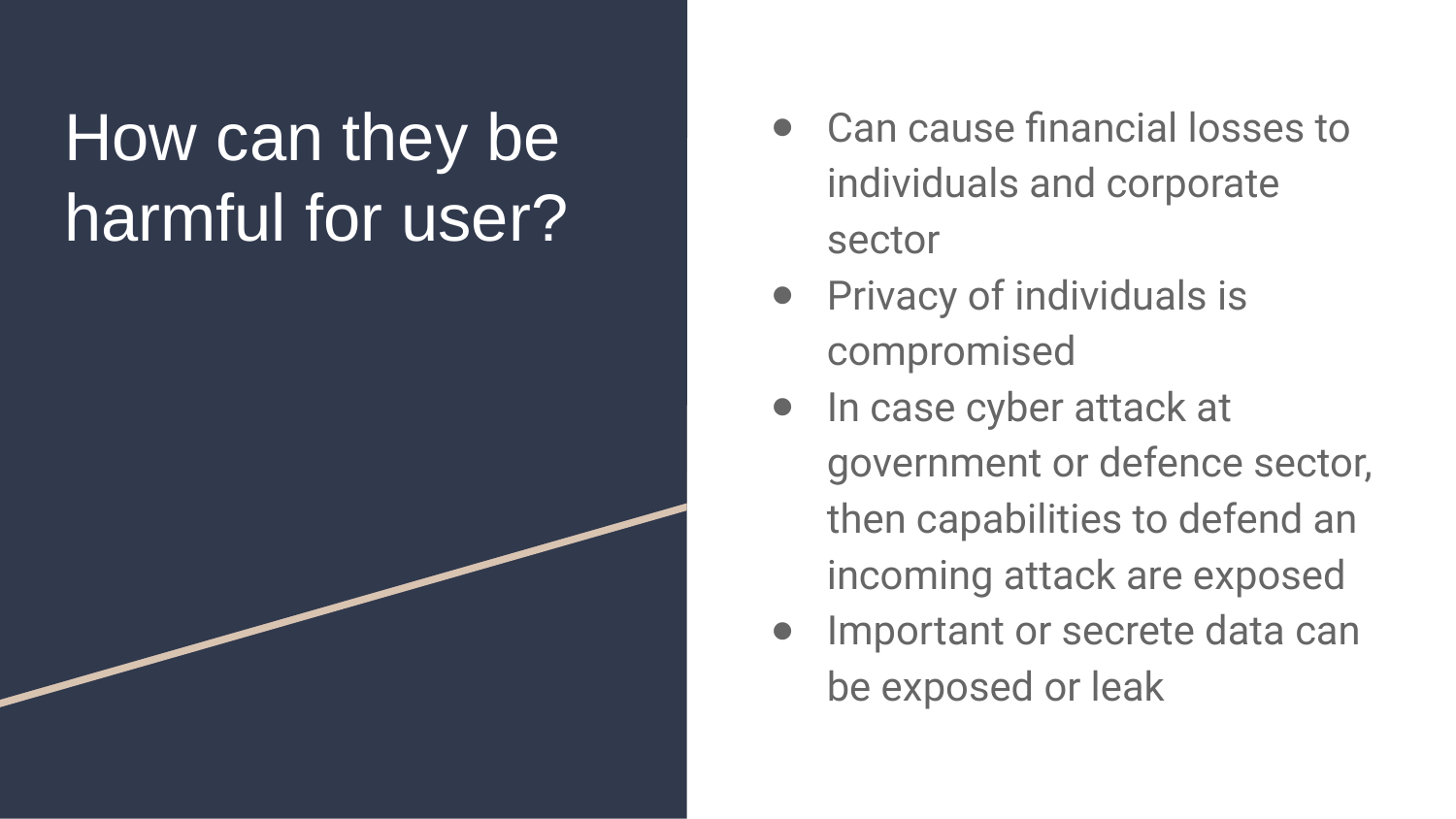

# How can they be harmful for user?
Can cause financial losses to individuals and corporate sector
Privacy of individuals is compromised
In case cyber attack at government or defence sector, then capabilities to defend an incoming attack are exposed
Important or secrete data can be exposed or leak